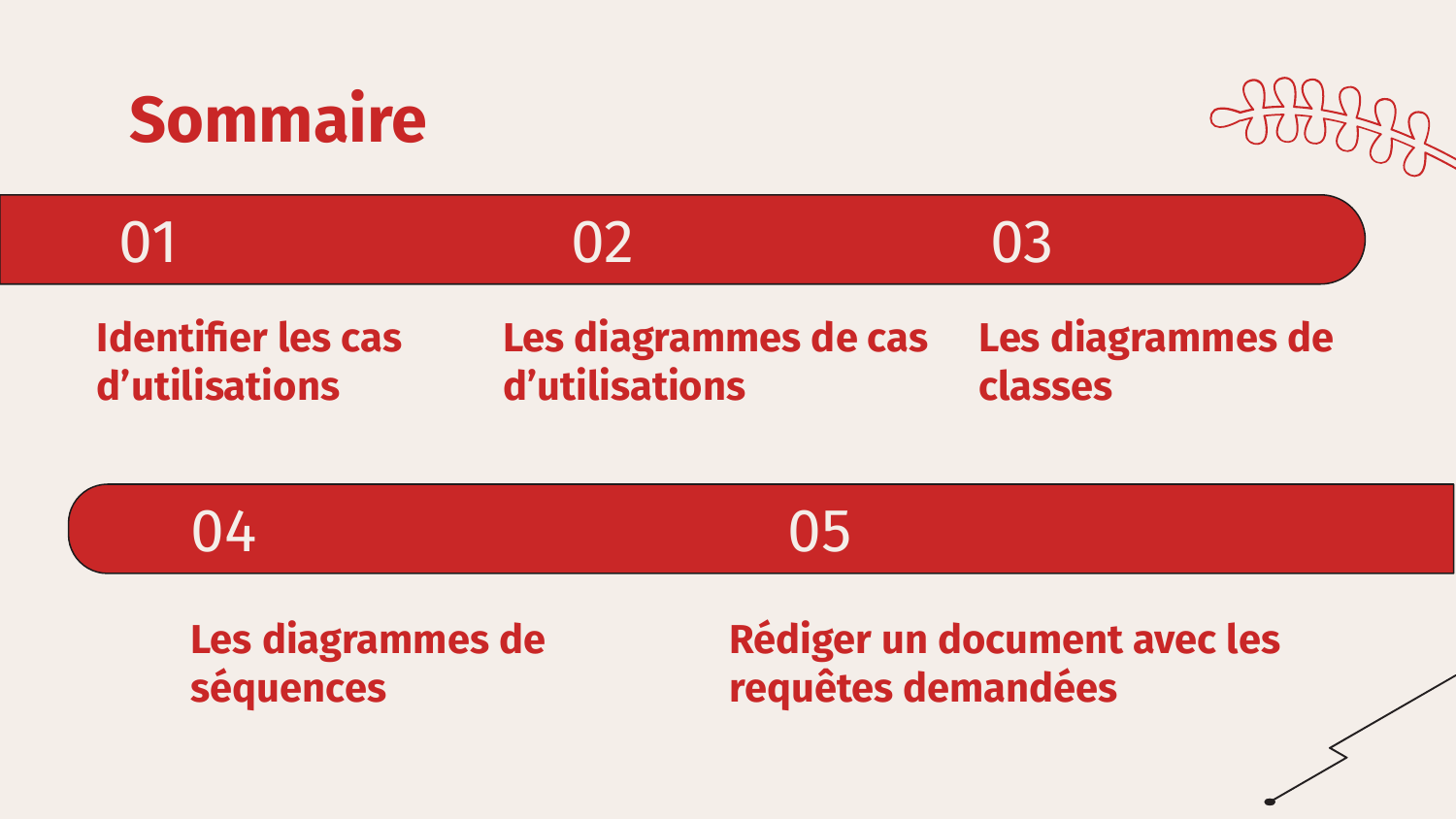

Sommaire
# 01
02
03
Identifier les cas d’utilisations
Les diagrammes de cas d’utilisations
Les diagrammes de classes
04
05
Rédiger un document avec les requêtes demandées
Les diagrammes de séquences